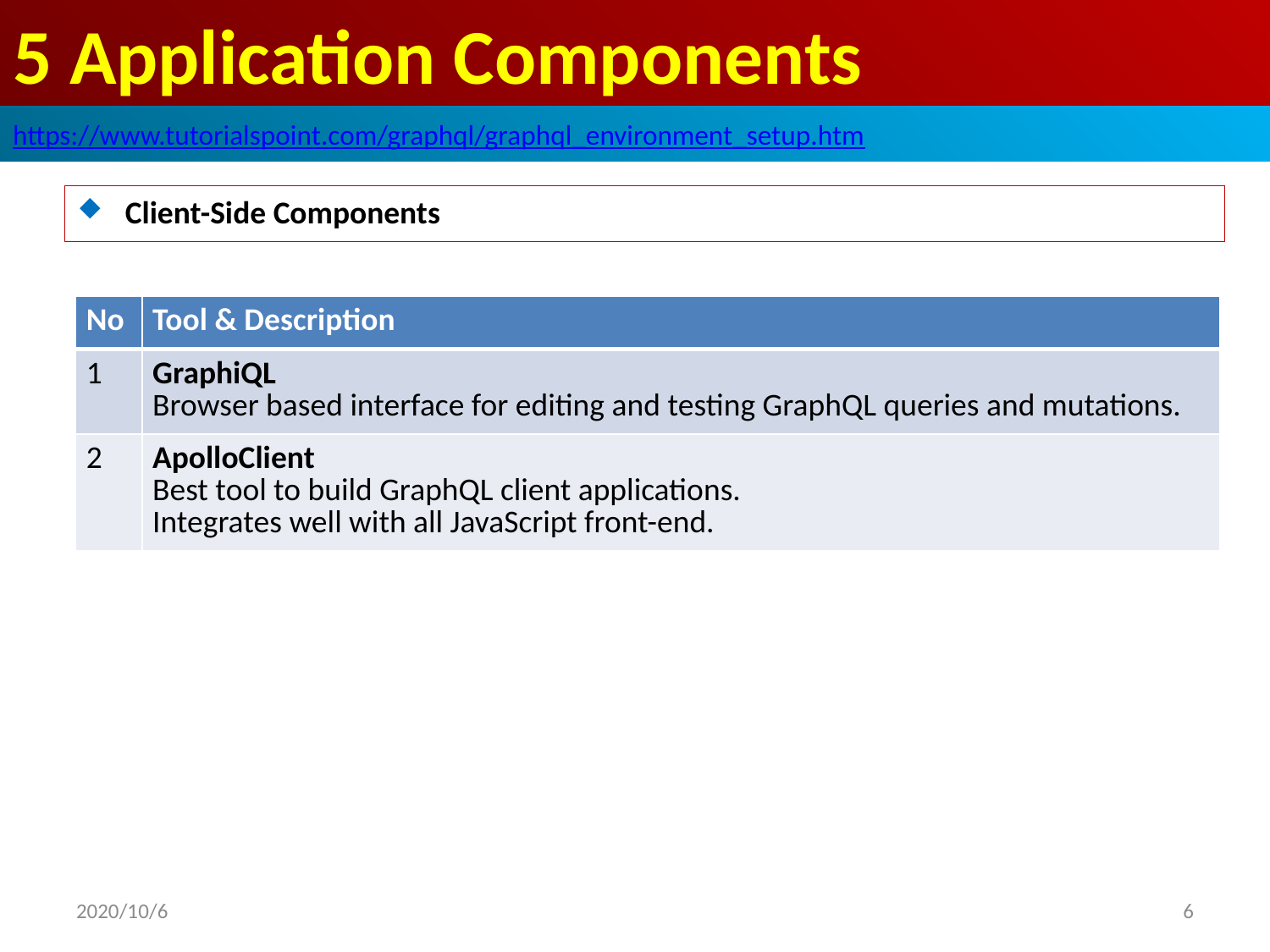

# 5 Application Components
https://www.tutorialspoint.com/graphql/graphql_environment_setup.htm
Client-Side Components
| No | Tool & Description |
| --- | --- |
| 1 | GraphiQL Browser based interface for editing and testing GraphQL queries and mutations. |
| 2 | ApolloClient Best tool to build GraphQL client applications. Integrates well with all JavaScript front-end. |
2020/10/6
6